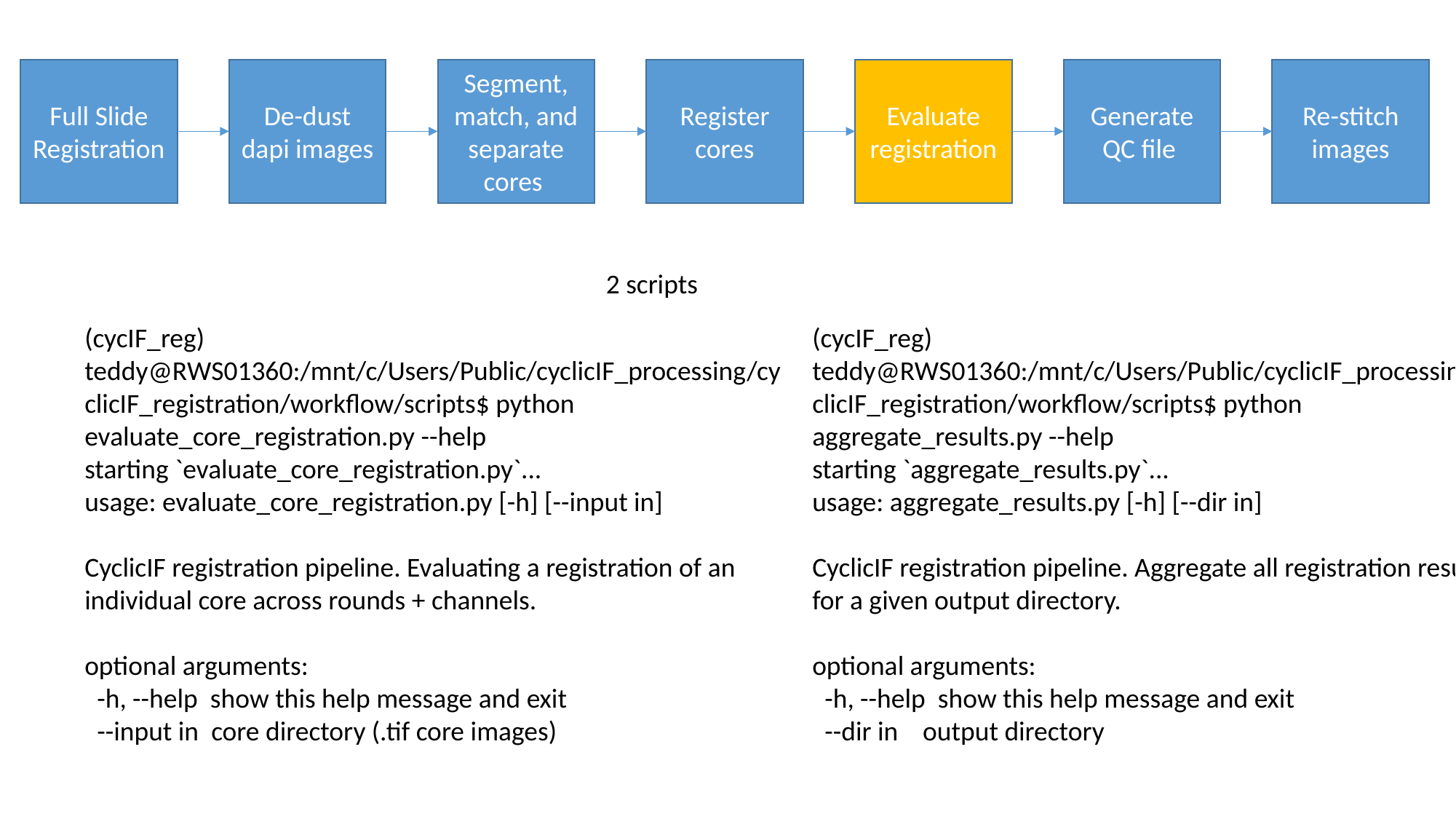

Full Slide Registration
De-dust dapi images
Segment, match, and separate cores
Register cores
Evaluate registration
Generate QC file
Re-stitch images
2 scripts
(cycIF_reg) teddy@RWS01360:/mnt/c/Users/Public/cyclicIF_processing/cyclicIF_registration/workflow/scripts$ python evaluate_core_registration.py --help
starting `evaluate_core_registration.py`...
usage: evaluate_core_registration.py [-h] [--input in]

CyclicIF registration pipeline. Evaluating a registration of an individual core across rounds + channels.

optional arguments:
  -h, --help  show this help message and exit
  --input in  core directory (.tif core images)
(cycIF_reg) teddy@RWS01360:/mnt/c/Users/Public/cyclicIF_processing/cyclicIF_registration/workflow/scripts$ python aggregate_results.py --help
starting `aggregate_results.py`...
usage: aggregate_results.py [-h] [--dir in]

CyclicIF registration pipeline. Aggregate all registration results for a given output directory.

optional arguments:
  -h, --help  show this help message and exit
  --dir in    output directory